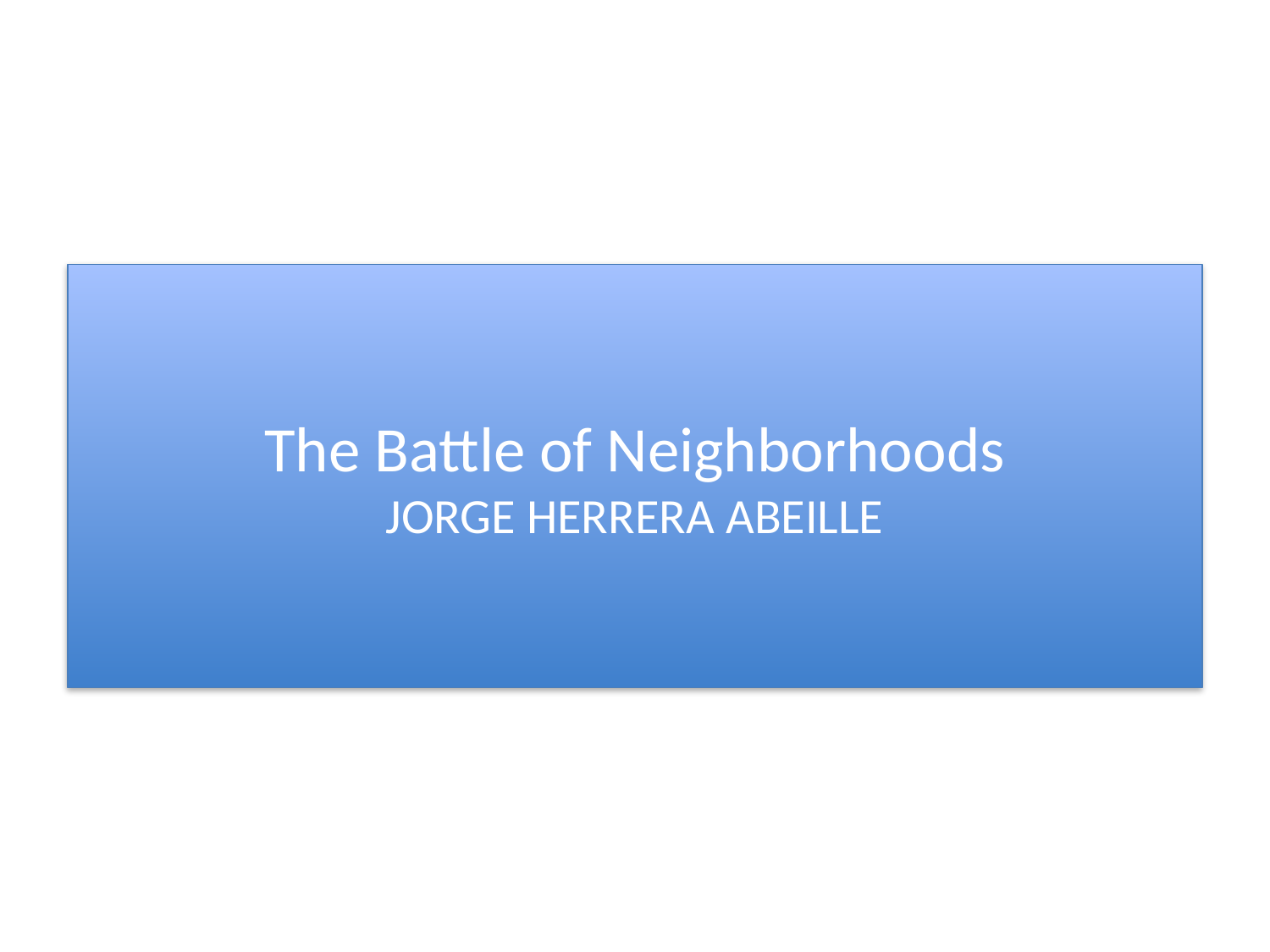

The Battle of Neighborhoods
JORGE HERRERA ABEILLE